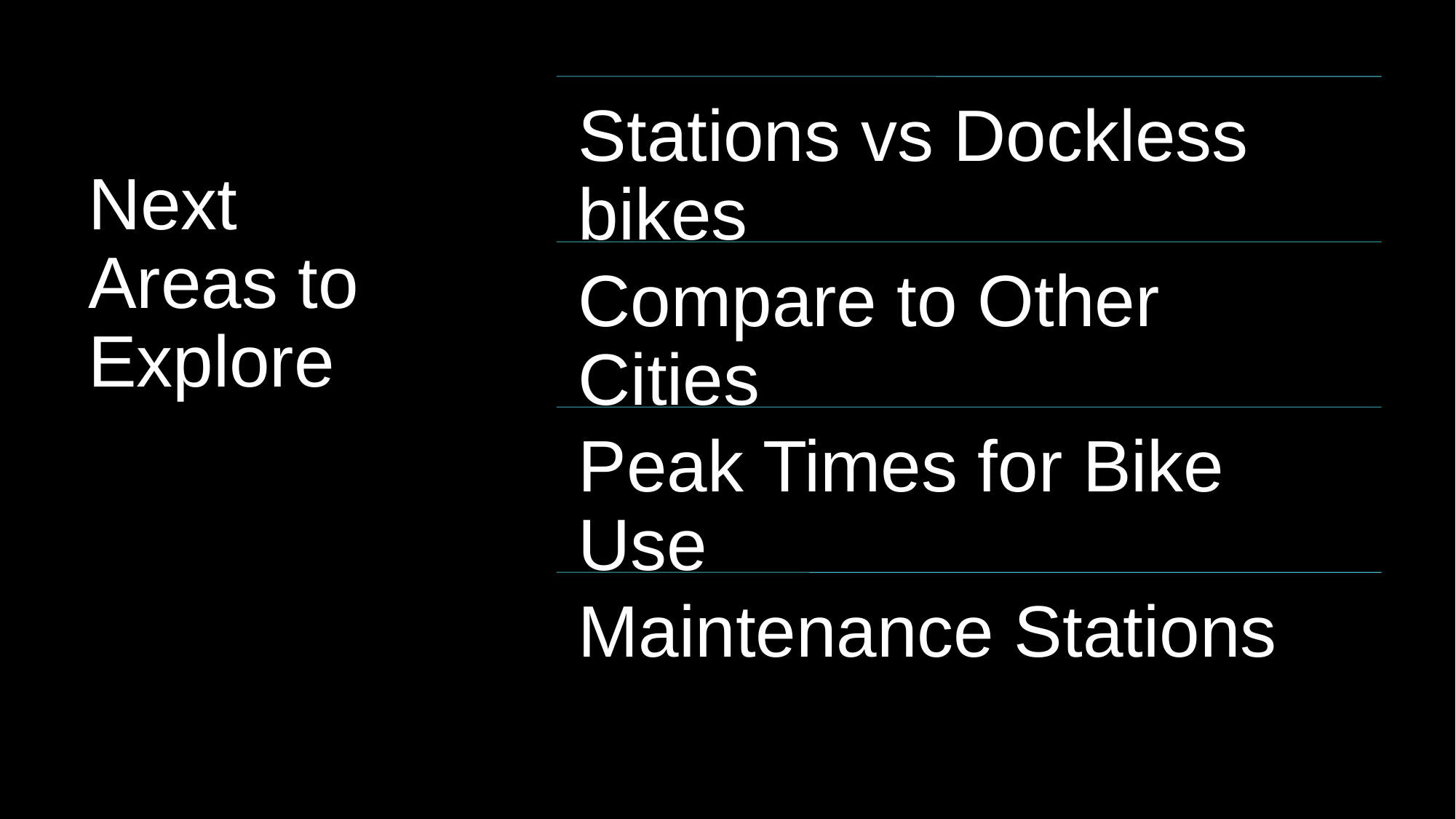

Stations vs Dockless bikes
Compare to Other Cities
Peak Times for Bike Use
Maintenance Stations
# Next Areas to Explore